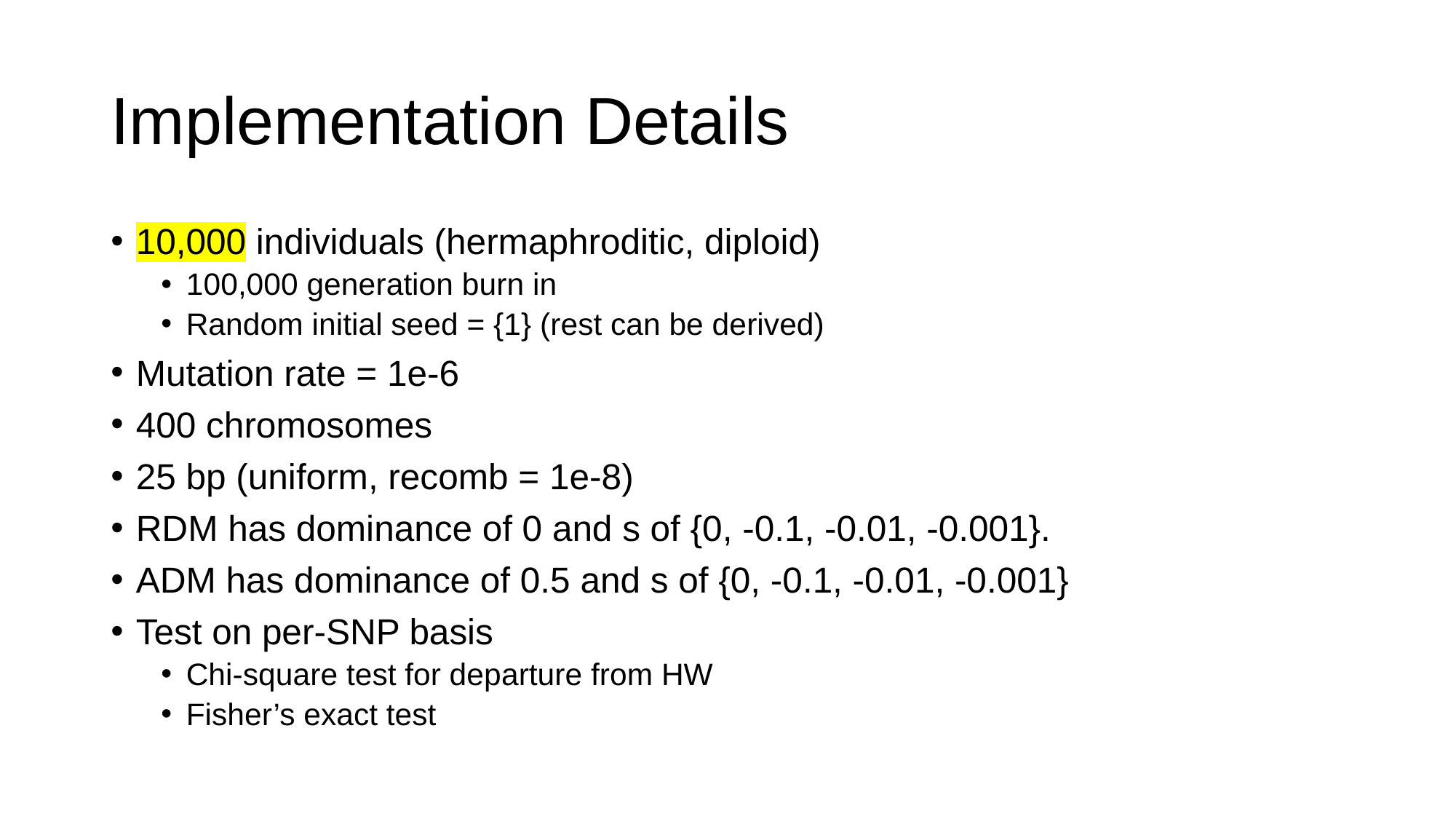

# Implementation Details
10,000 individuals (hermaphroditic, diploid)
100,000 generation burn in
Random initial seed = {1} (rest can be derived)
Mutation rate = 1e-6
400 chromosomes
25 bp (uniform, recomb = 1e-8)
RDM has dominance of 0 and s of {0, -0.1, -0.01, -0.001}.
ADM has dominance of 0.5 and s of {0, -0.1, -0.01, -0.001}
Test on per-SNP basis
Chi-square test for departure from HW
Fisher’s exact test